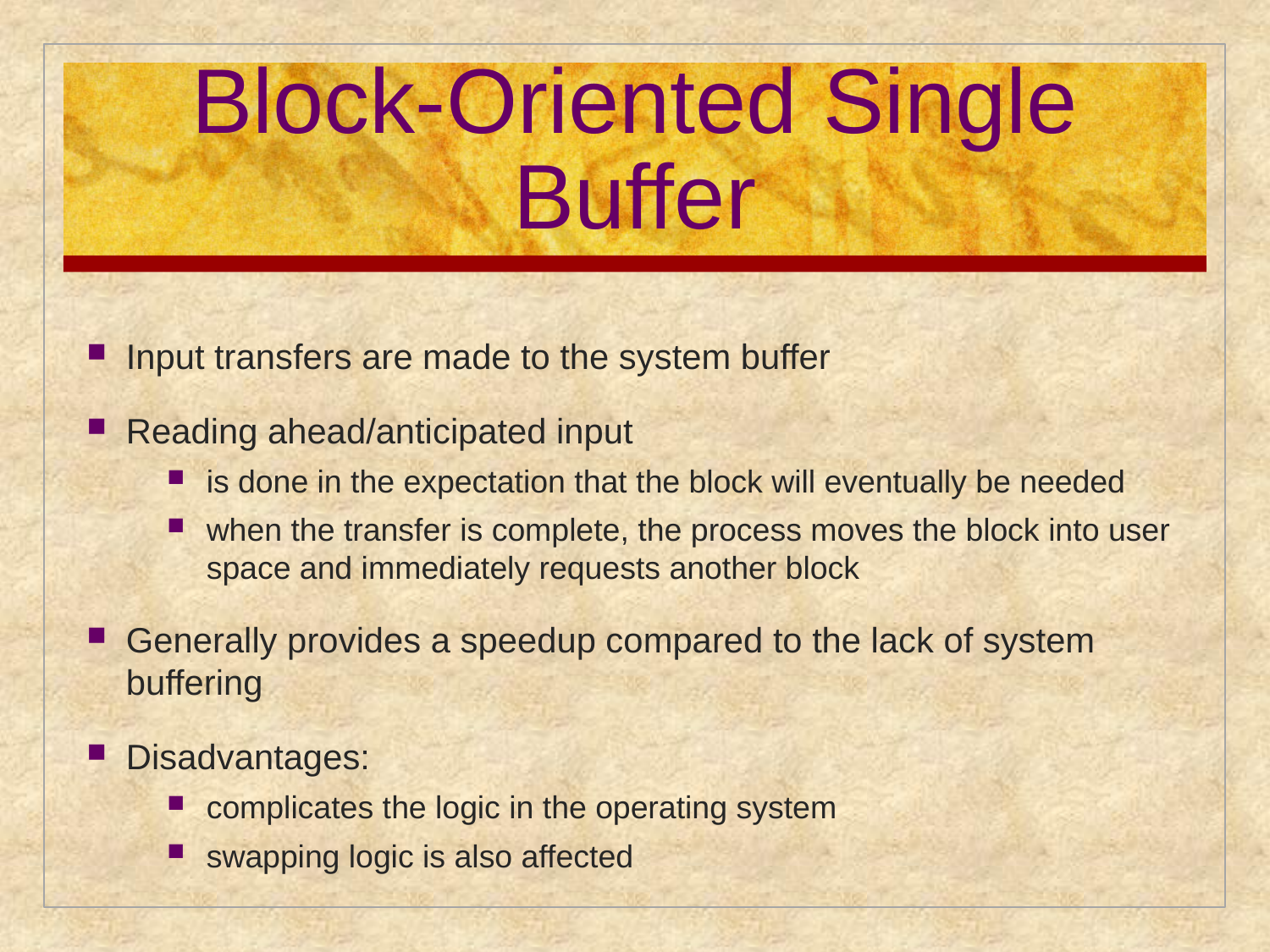

# Block-Oriented Single Buffer
Input transfers are made to the system buffer
Reading ahead/anticipated input
is done in the expectation that the block will eventually be needed
when the transfer is complete, the process moves the block into user space and immediately requests another block
Generally provides a speedup compared to the lack of system buffering
Disadvantages:
complicates the logic in the operating system
swapping logic is also affected